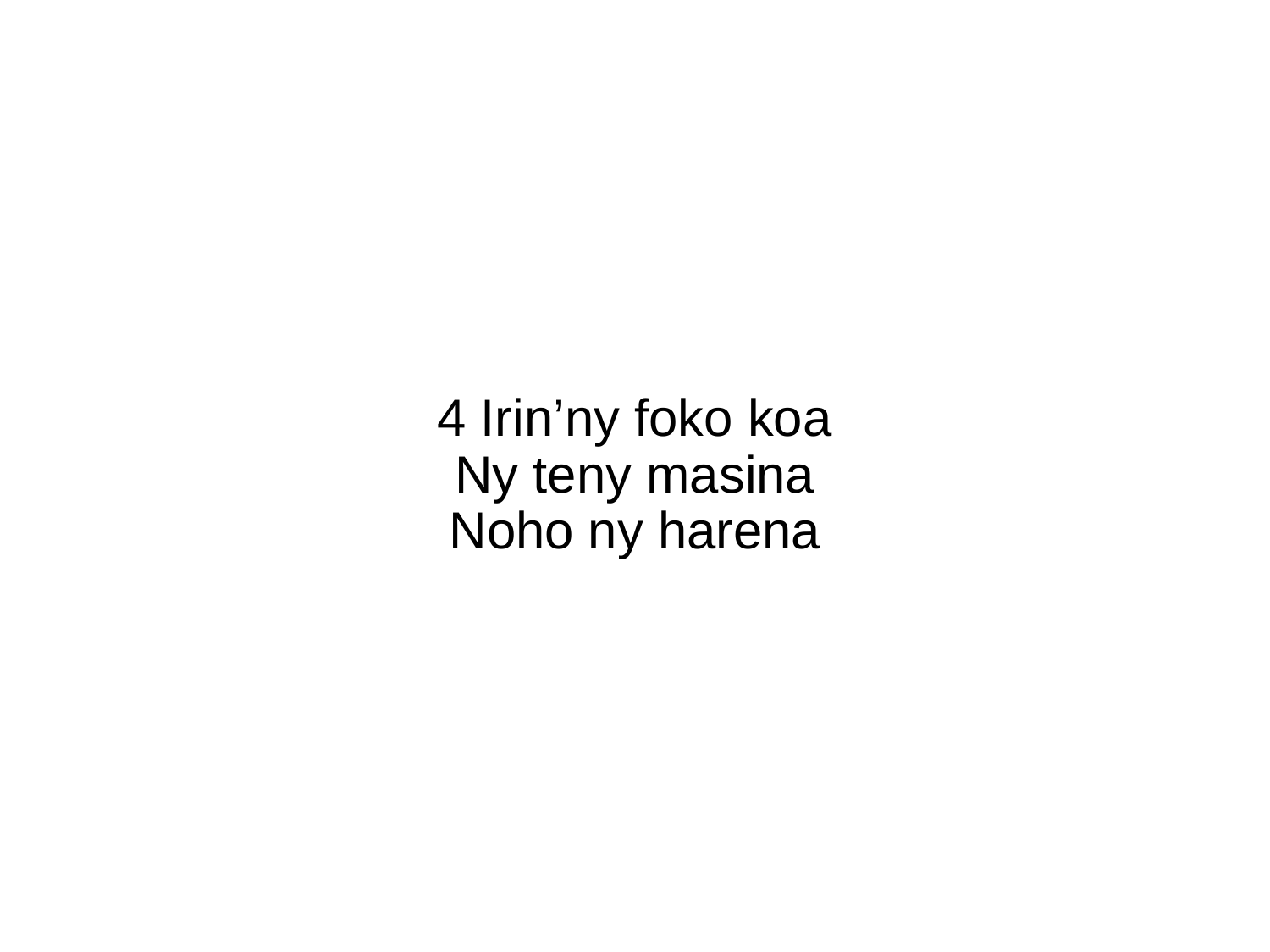

4 Irin’ny foko koa
Ny teny masina
Noho ny harena